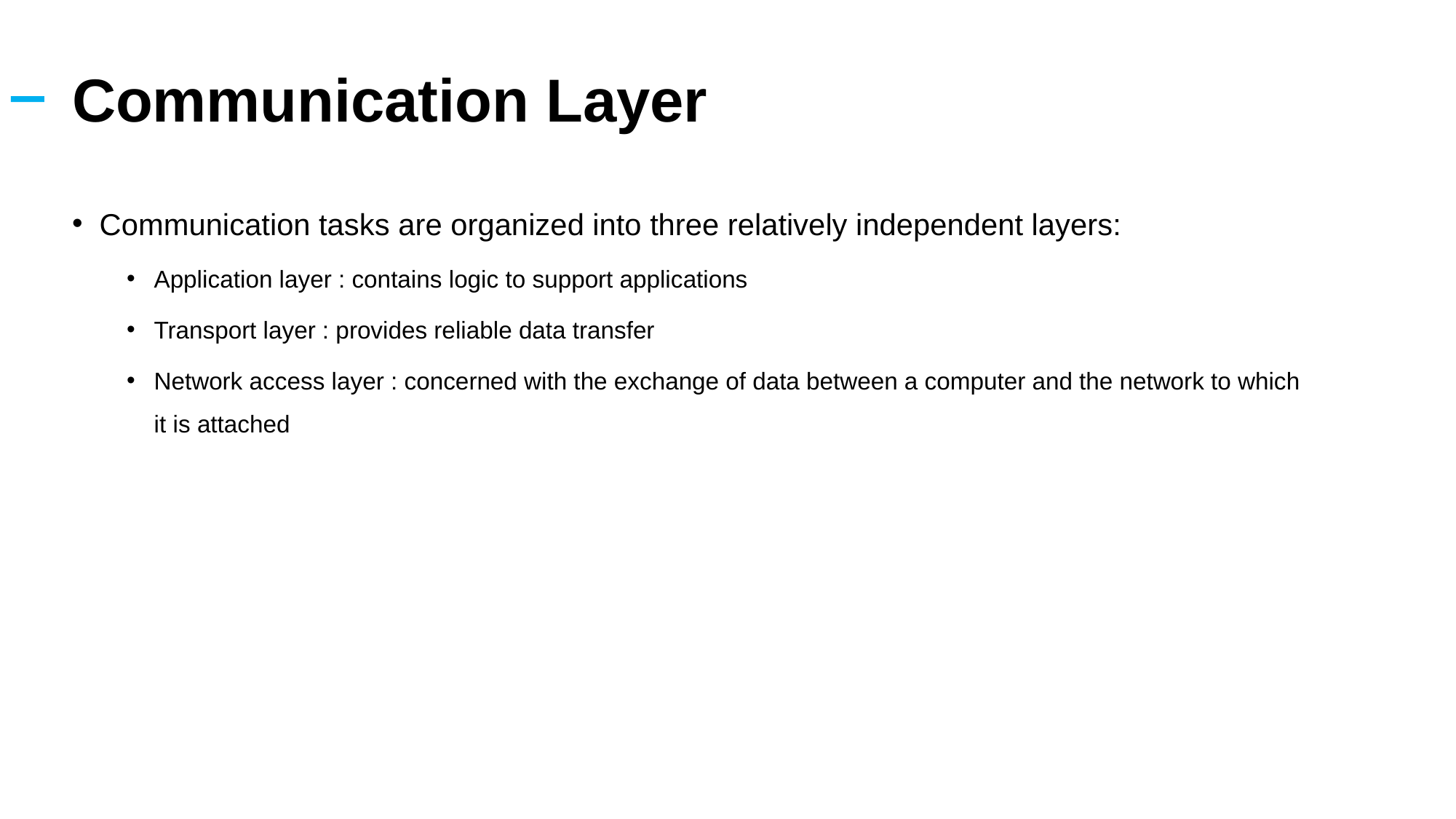

# Communication Layer

Communication tasks are organized into three relatively independent layers:
Application layer : contains logic to support applications
Transport layer : provides reliable data transfer
Network access layer : concerned with the exchange of data between a computer and the network to which it is attached